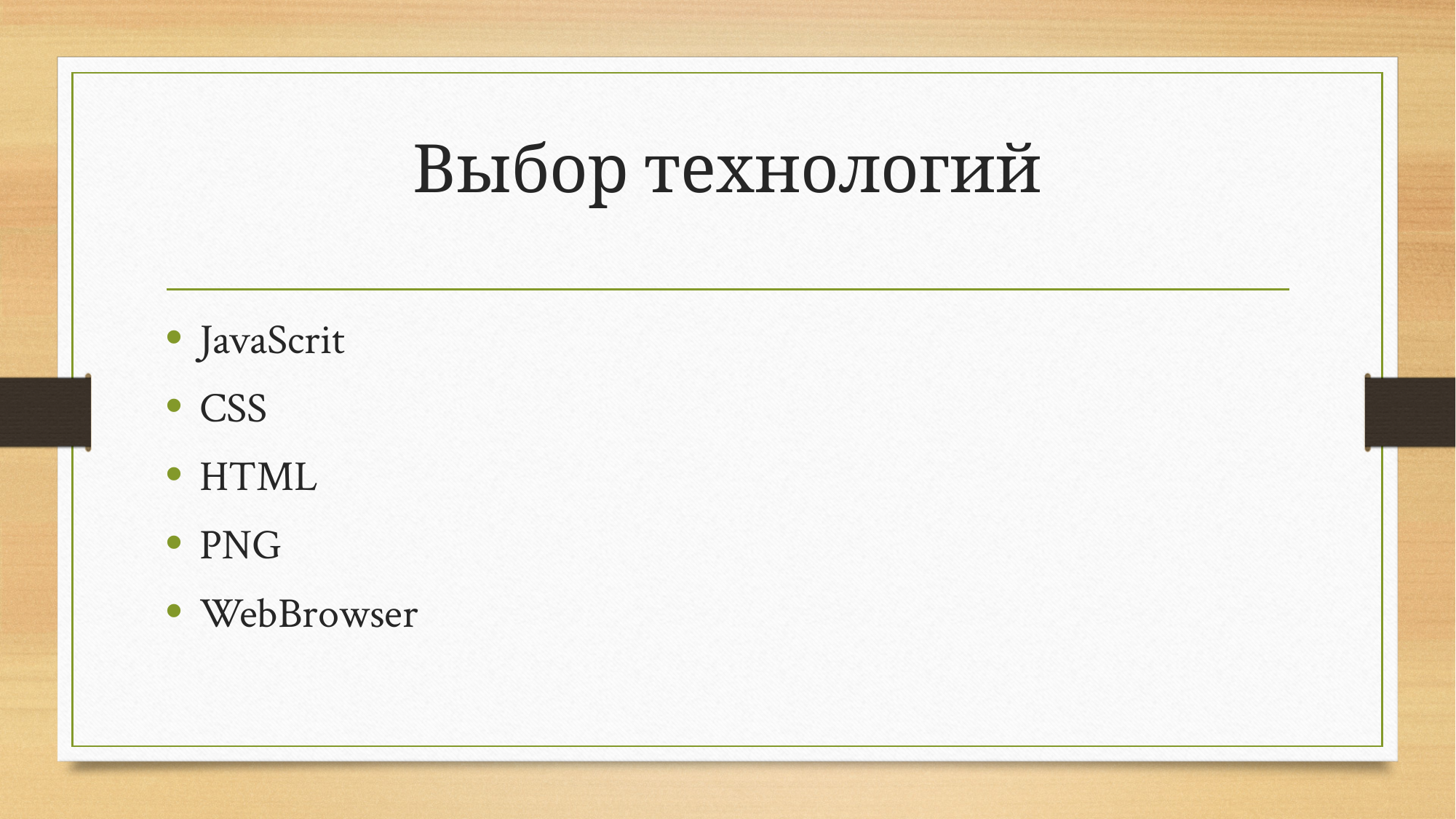

# Выбор технологий
JavaScrit
CSS
HTML
PNG
WebBrowser